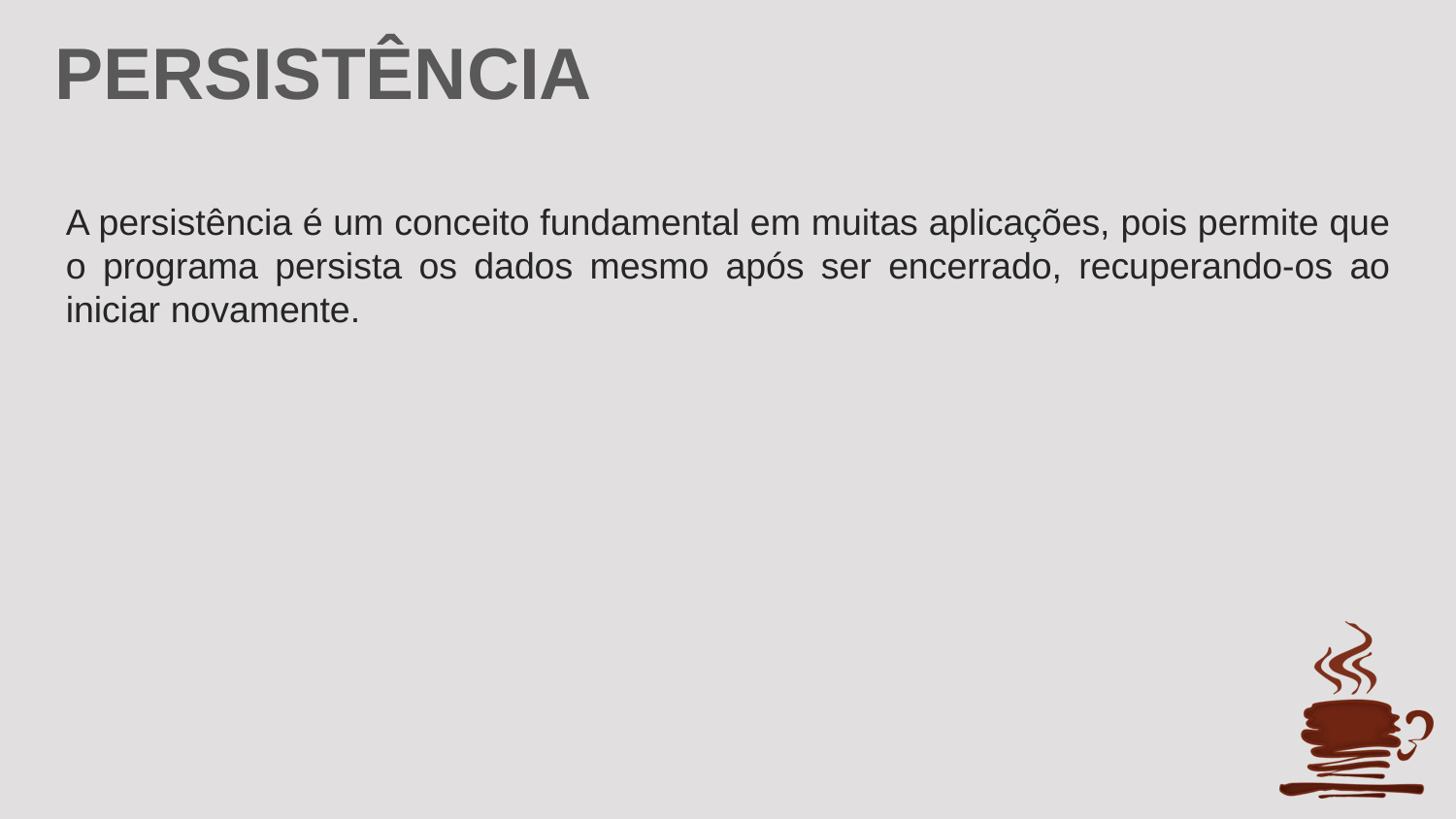

PERSISTÊNCIA
A persistência é um conceito fundamental em muitas aplicações, pois permite que o programa persista os dados mesmo após ser encerrado, recuperando-os ao iniciar novamente.